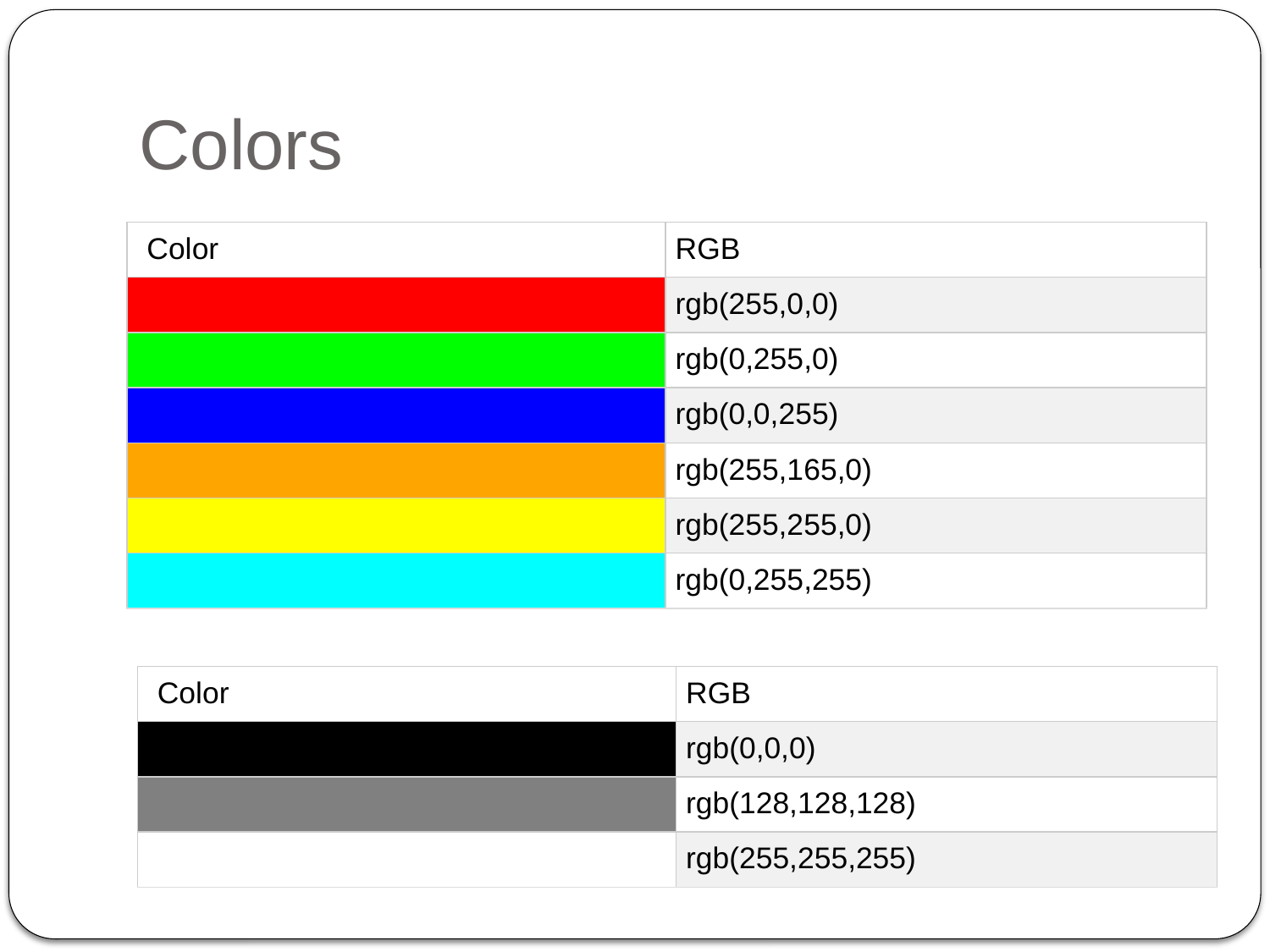

# Colors
| Color | RGB |
| --- | --- |
|  | rgb(255,0,0) |
|  | rgb(0,255,0) |
|  | rgb(0,0,255) |
|  | rgb(255,165,0) |
|  | rgb(255,255,0) |
|  | rgb(0,255,255) |
| Color | RGB |
| --- | --- |
|  | rgb(0,0,0) |
|  | rgb(128,128,128) |
|  | rgb(255,255,255) |